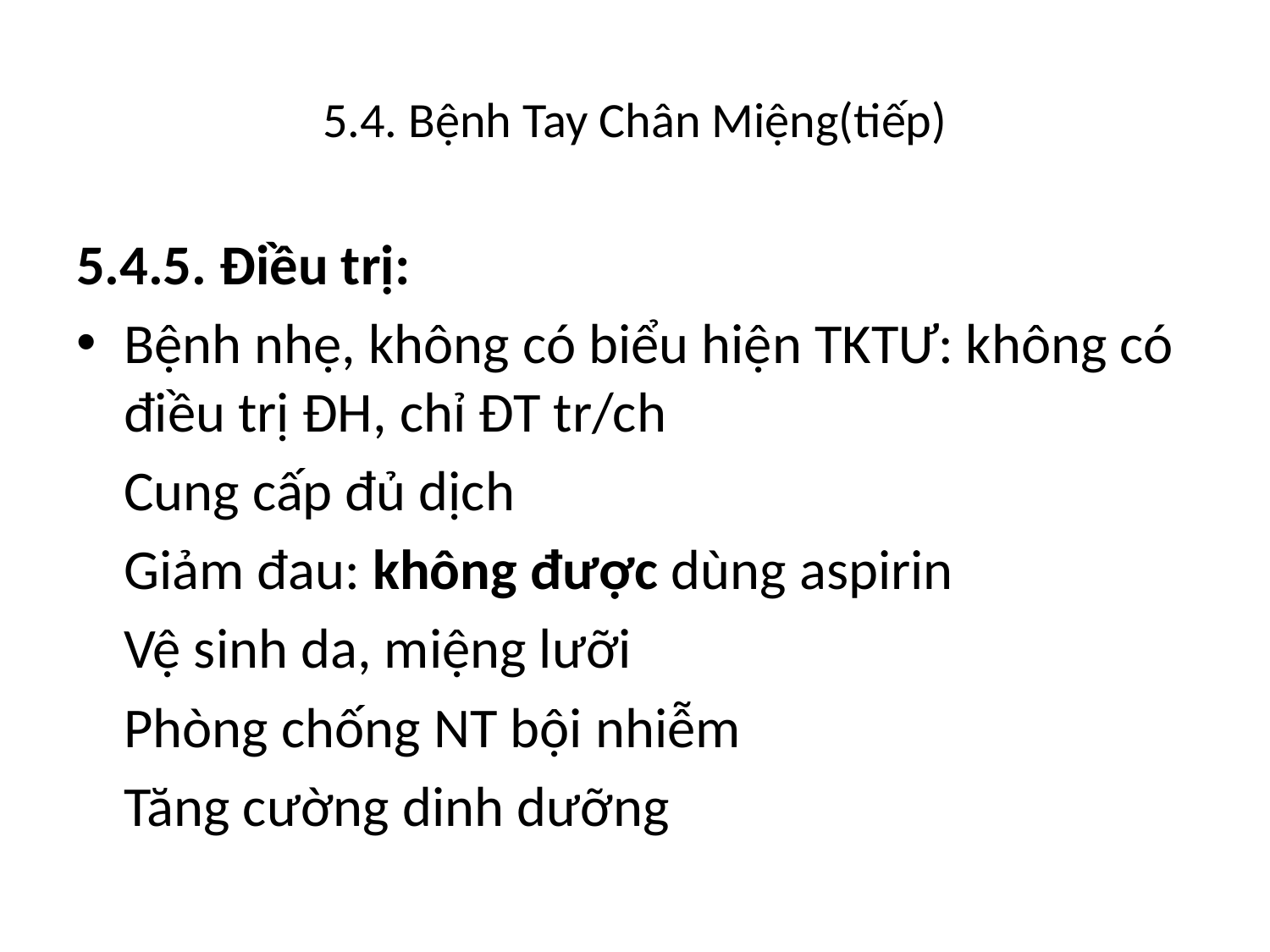

# 5.4. Bệnh Tay Chân Miệng(tiếp)
5.4.5. Điều trị:
Bệnh nhẹ, không có biểu hiện TKTƯ: không có điều trị ĐH, chỉ ĐT tr/ch
	Cung cấp đủ dịch
	Giảm đau: không được dùng aspirin
	Vệ sinh da, miệng lưỡi
	Phòng chống NT bội nhiễm
	Tăng cường dinh dưỡng